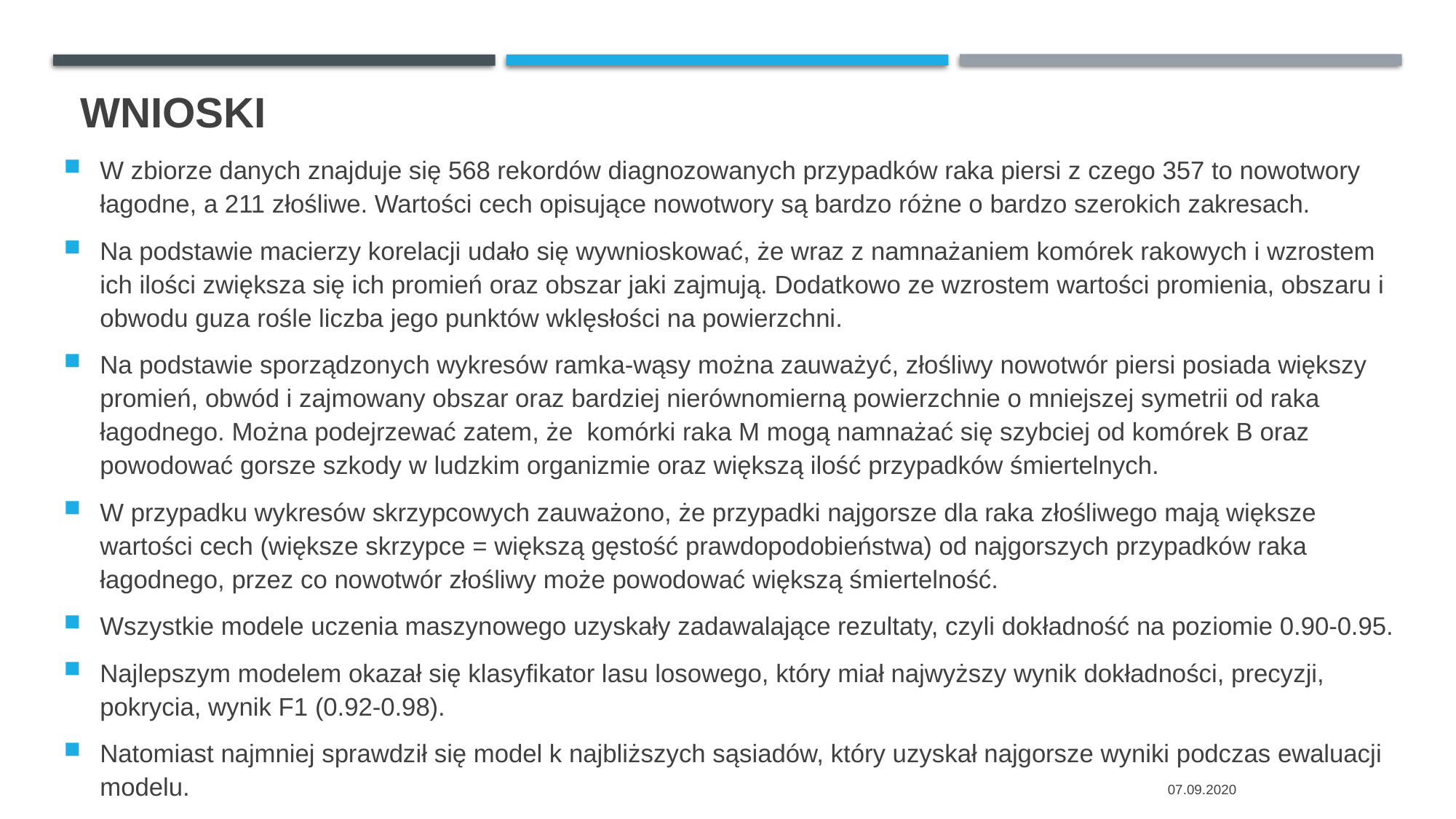

# Wnioski
W zbiorze danych znajduje się 568 rekordów diagnozowanych przypadków raka piersi z czego 357 to nowotwory łagodne, a 211 złośliwe. Wartości cech opisujące nowotwory są bardzo różne o bardzo szerokich zakresach.
Na podstawie macierzy korelacji udało się wywnioskować, że wraz z namnażaniem komórek rakowych i wzrostem ich ilości zwiększa się ich promień oraz obszar jaki zajmują. Dodatkowo ze wzrostem wartości promienia, obszaru i obwodu guza rośle liczba jego punktów wklęsłości na powierzchni.
Na podstawie sporządzonych wykresów ramka-wąsy można zauważyć, złośliwy nowotwór piersi posiada większy promień, obwód i zajmowany obszar oraz bardziej nierównomierną powierzchnie o mniejszej symetrii od raka łagodnego. Można podejrzewać zatem, że  komórki raka M mogą namnażać się szybciej od komórek B oraz powodować gorsze szkody w ludzkim organizmie oraz większą ilość przypadków śmiertelnych.
W przypadku wykresów skrzypcowych zauważono, że przypadki najgorsze dla raka złośliwego mają większe wartości cech (większe skrzypce = większą gęstość prawdopodobieństwa) od najgorszych przypadków raka łagodnego, przez co nowotwór złośliwy może powodować większą śmiertelność.
Wszystkie modele uczenia maszynowego uzyskały zadawalające rezultaty, czyli dokładność na poziomie 0.90-0.95.
Najlepszym modelem okazał się klasyfikator lasu losowego, który miał najwyższy wynik dokładności, precyzji, pokrycia, wynik F1 (0.92-0.98).
Natomiast najmniej sprawdził się model k najbliższych sąsiadów, który uzyskał najgorsze wyniki podczas ewaluacji modelu.
07.09.2020